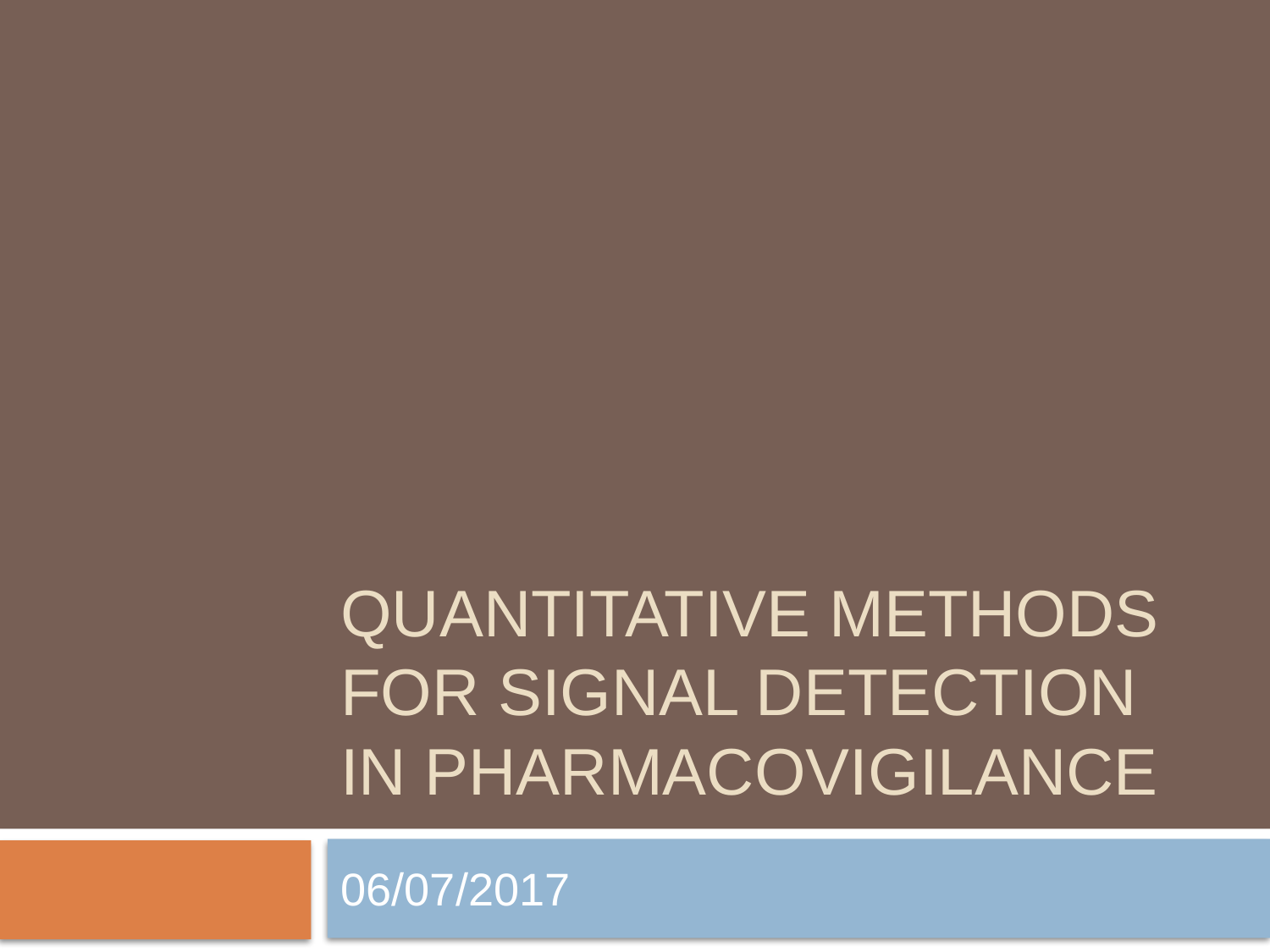

# Quantitative methods for signal detection in Pharmacovigilance
06/07/2017